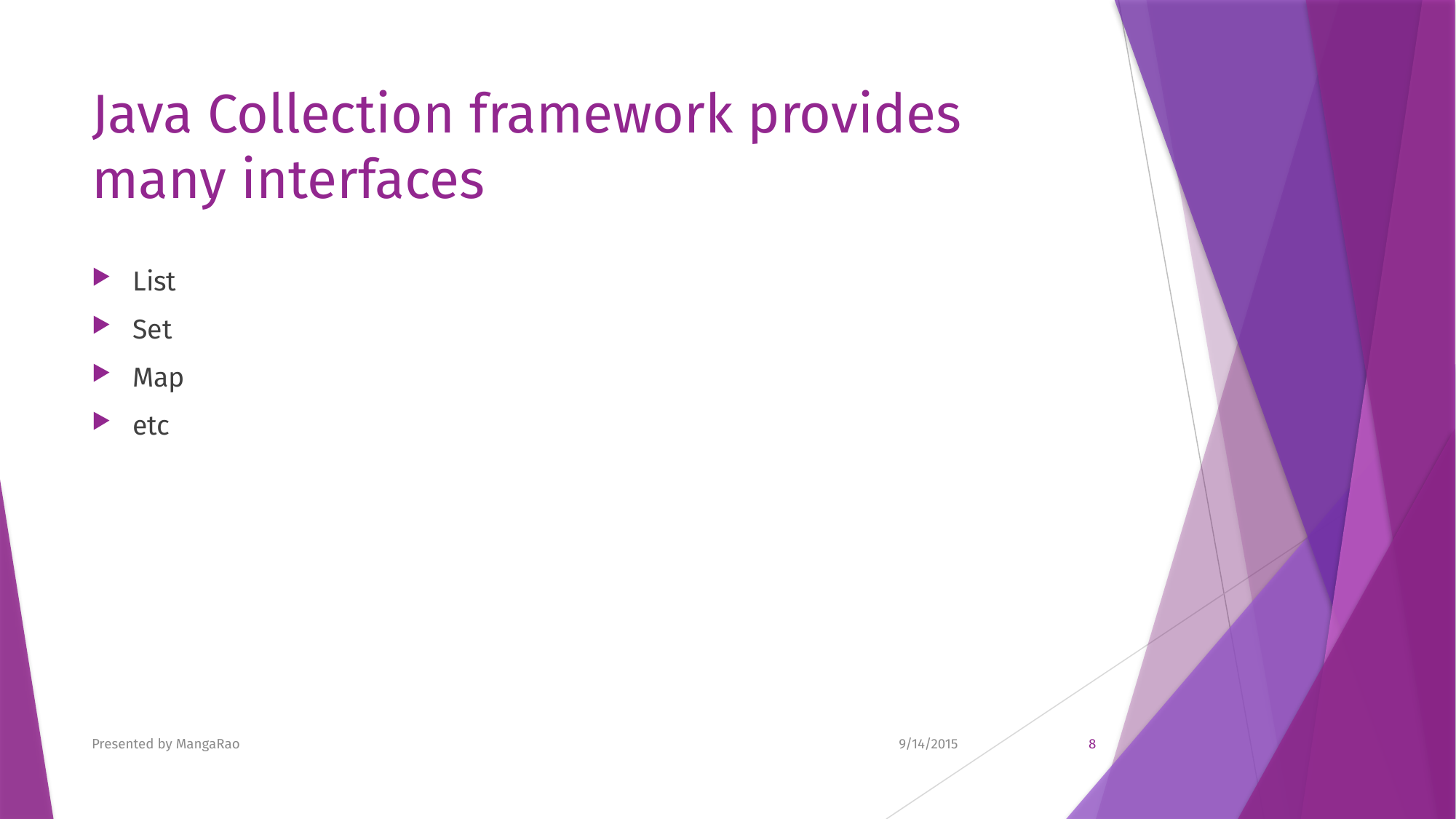

# Java Collection framework provides many interfaces
List
Set
Map
etc
Presented by MangaRao
9/14/2015
8